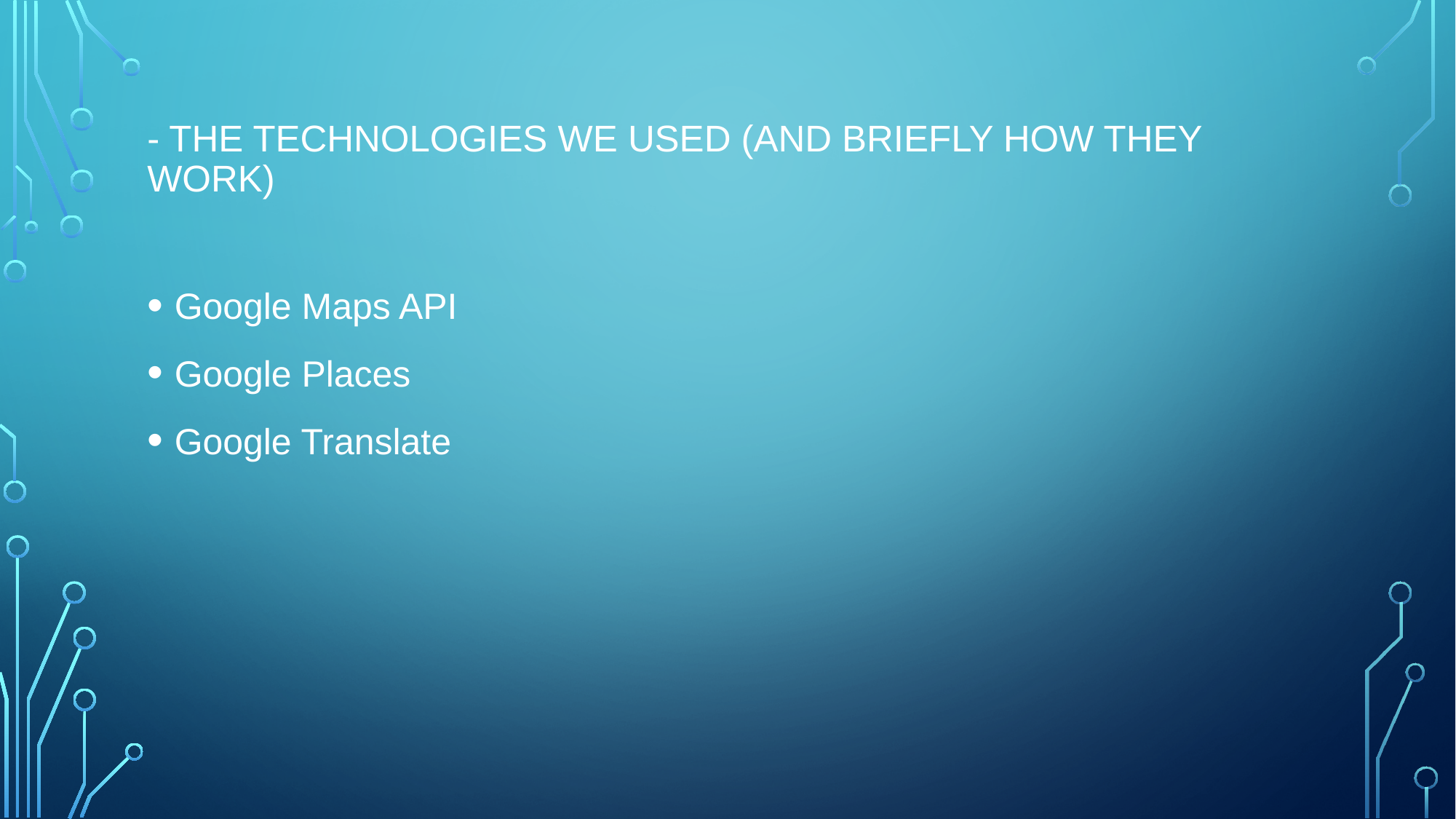

# - The technologies We used (and briefly how they work)
Google Maps API
Google Places
Google Translate